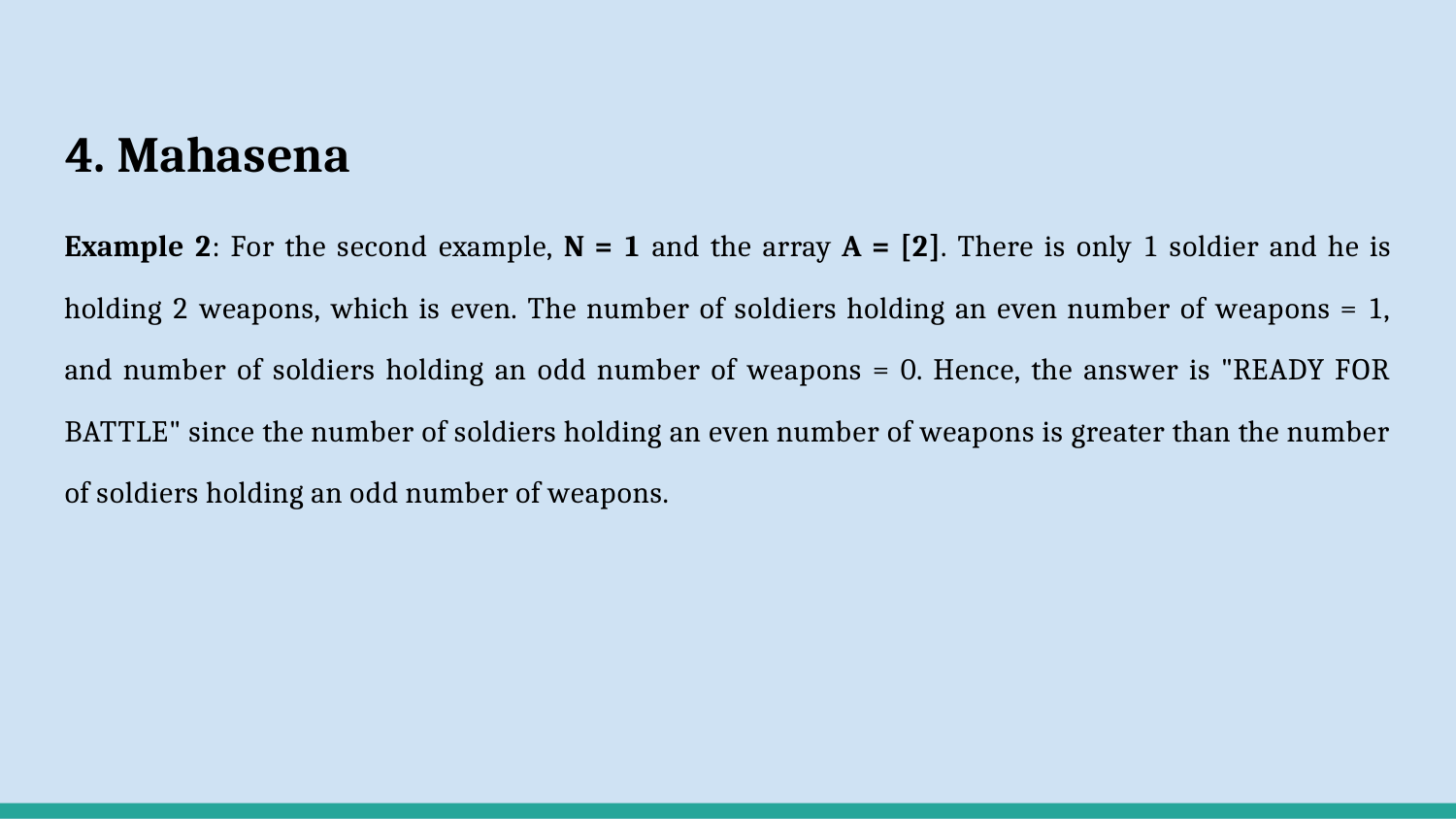

# 4. Mahasena

Example 2: For the second example, N = 1 and the array A = [2]. There is only 1 soldier and he is holding 2 weapons, which is even. The number of soldiers holding an even number of weapons = 1, and number of soldiers holding an odd number of weapons = 0. Hence, the answer is "READY FOR BATTLE" since the number of soldiers holding an even number of weapons is greater than the number of soldiers holding an odd number of weapons.